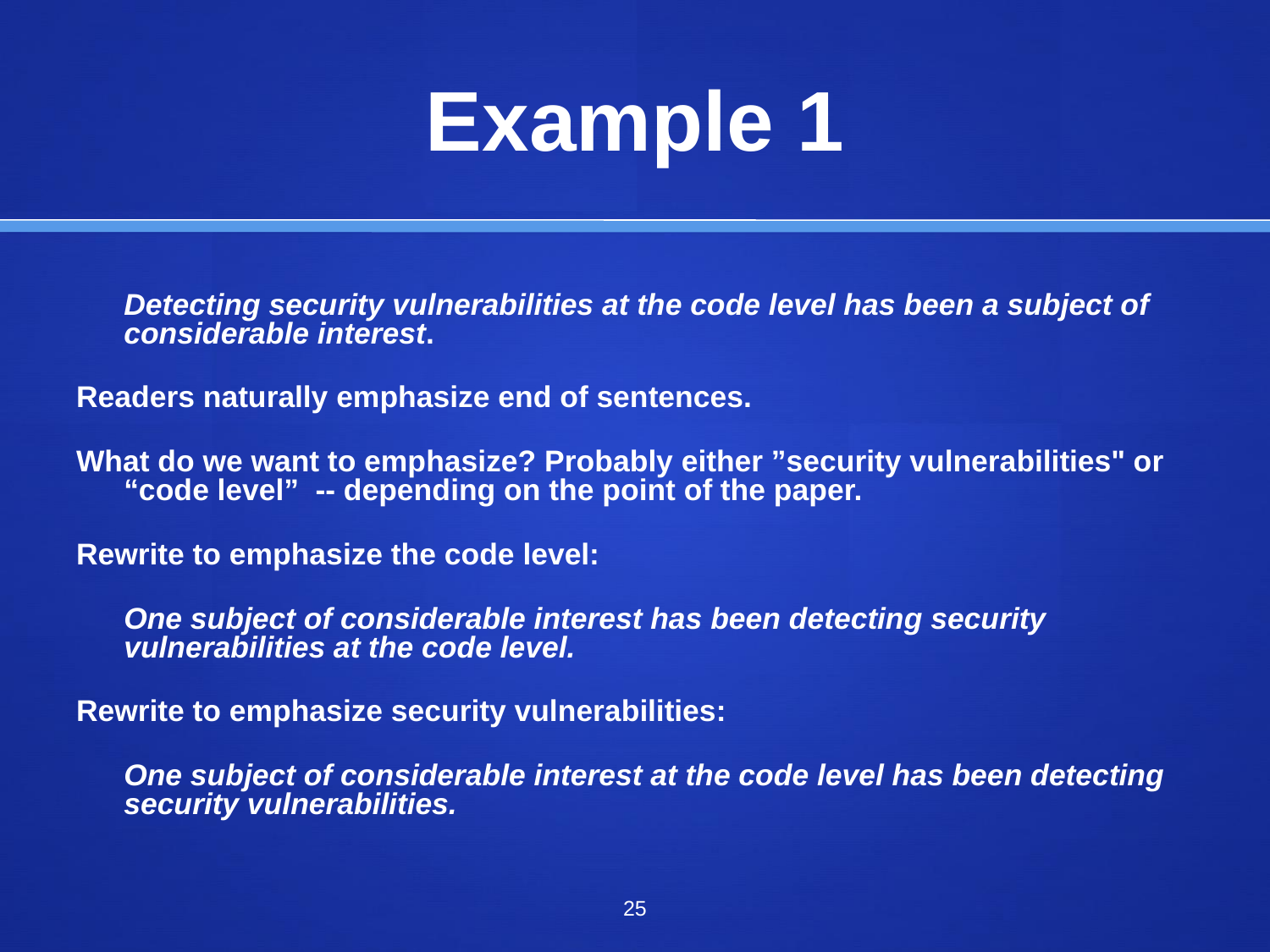

# Example 1
	Detecting security vulnerabilities at the code level has been a subject of considerable interest.
Readers naturally emphasize end of sentences.
What do we want to emphasize? Probably either ”security vulnerabilities" or “code level”  -- depending on the point of the paper.
Rewrite to emphasize the code level:
	One subject of considerable interest has been detecting security vulnerabilities at the code level.
Rewrite to emphasize security vulnerabilities:
	One subject of considerable interest at the code level has been detecting security vulnerabilities.
25